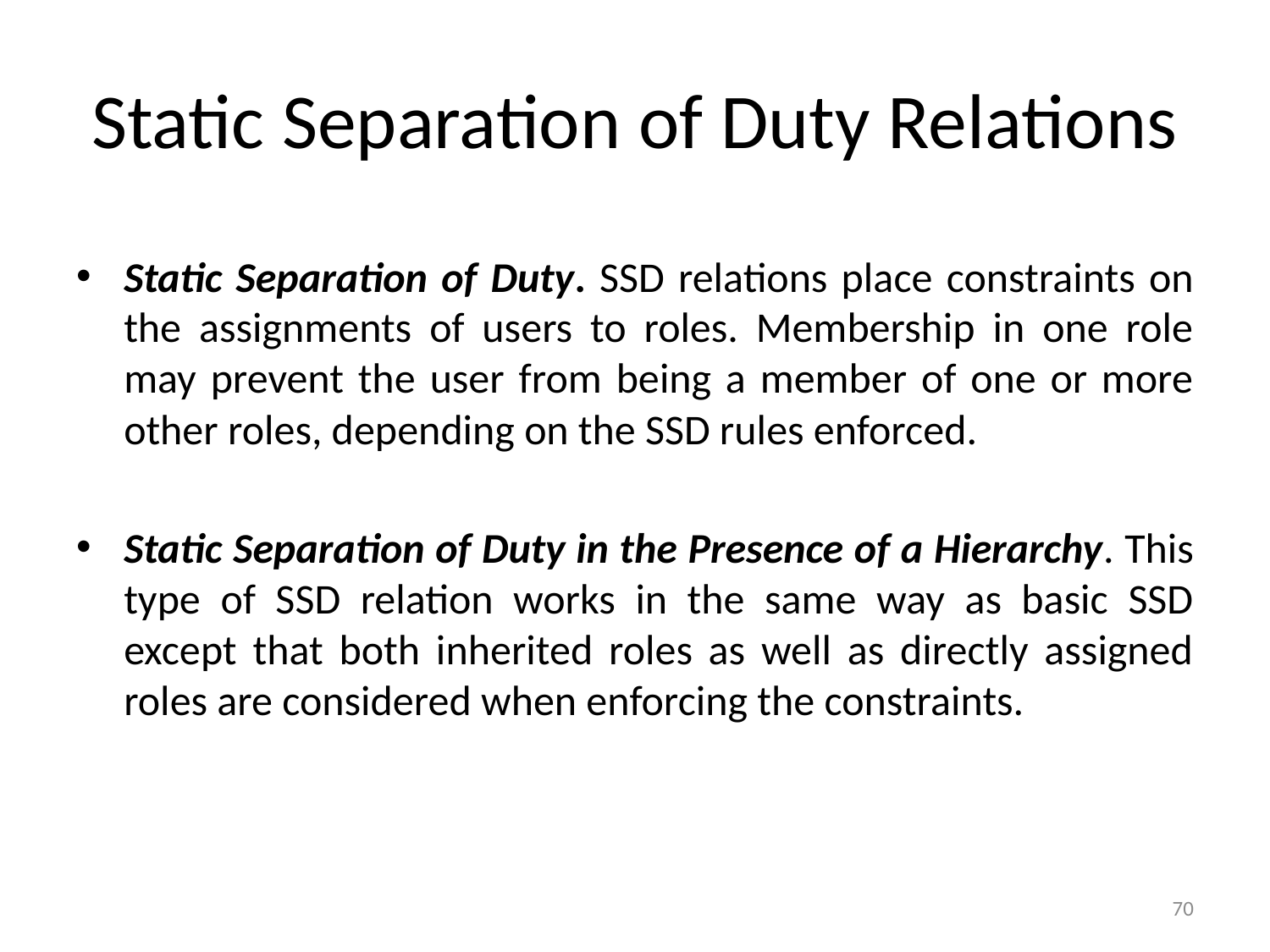

# Static Separation of Duty Relations
Static Separation of Duty. SSD relations place constraints on the assignments of users to roles. Membership in one role may prevent the user from being a member of one or more other roles, depending on the SSD rules enforced.

Static Separation of Duty in the Presence of a Hierarchy. This type of SSD relation works in the same way as basic SSD except that both inherited roles as well as directly assigned roles are considered when enforcing the constraints.
70